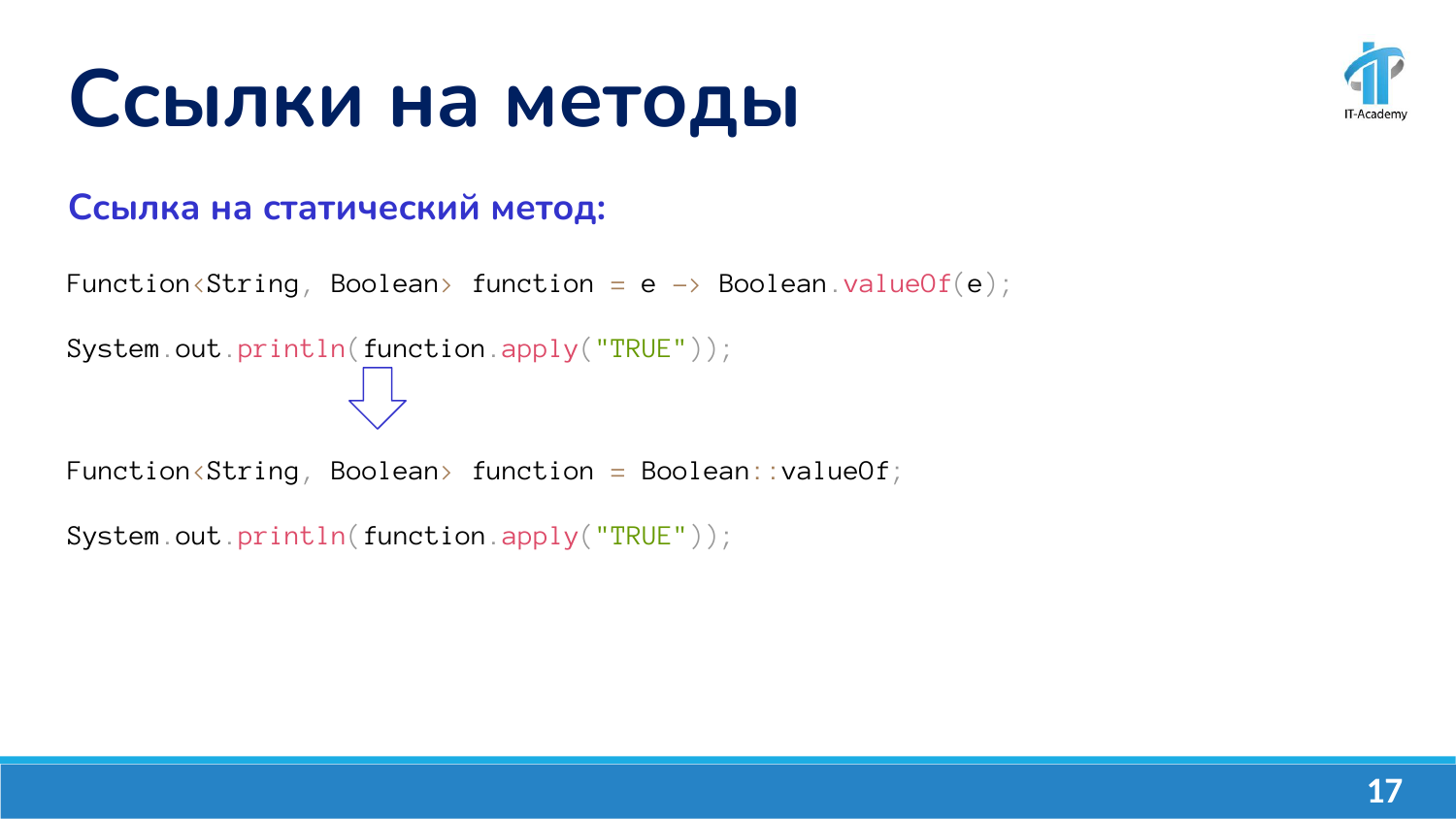

Ссылки на методы
Ссылка на статический метод:
Function<String, Boolean> function = e -> Boolean.valueOf(e);
System.out.println(function.apply("TRUE"));

Function<String, Boolean> function = Boolean::valueOf;
System.out.println(function.apply("TRUE"));
17